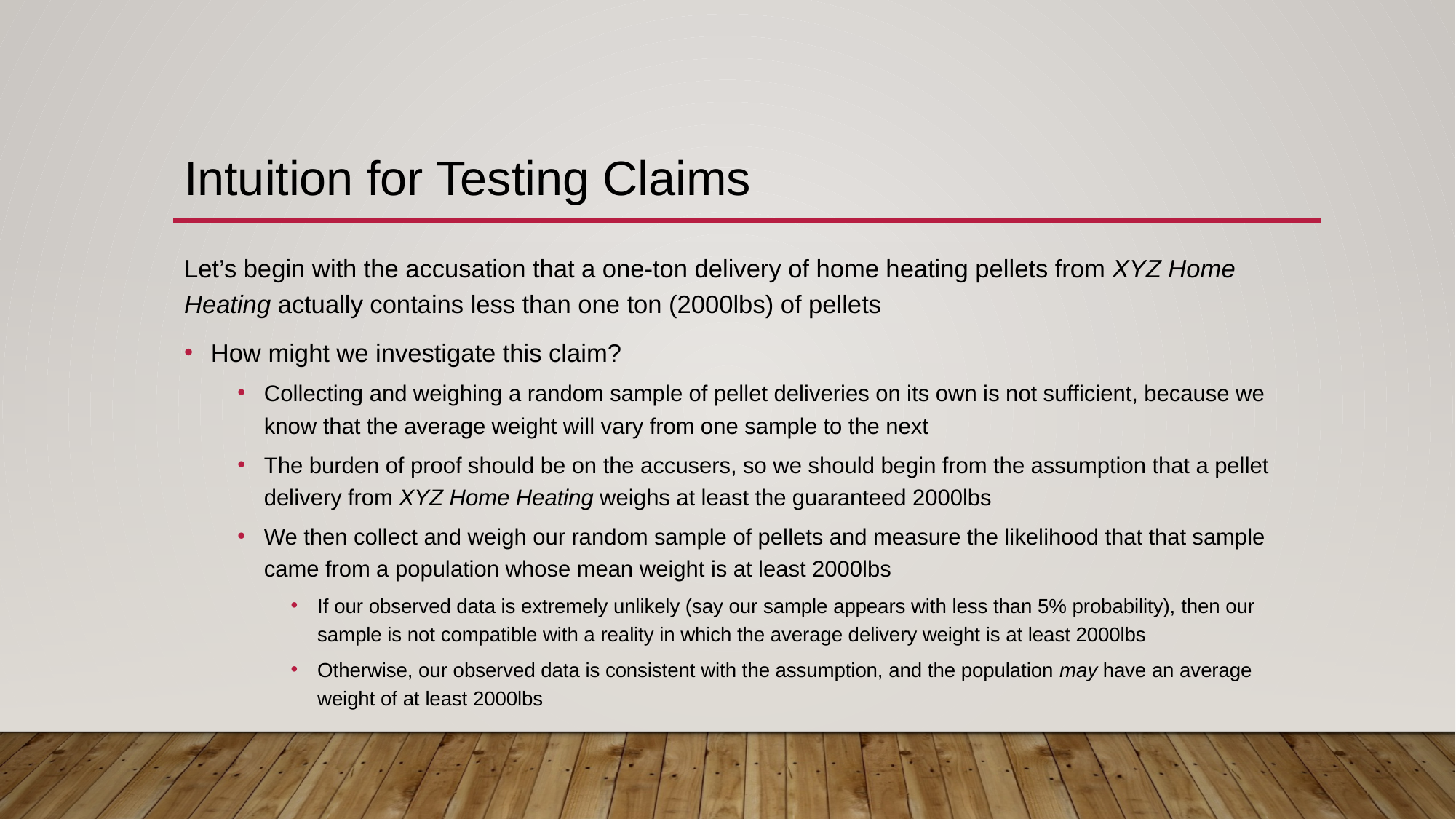

# Intuition for Testing Claims
Let’s begin with the accusation that a one-ton delivery of home heating pellets from XYZ Home Heating actually contains less than one ton (2000lbs) of pellets
How might we investigate this claim?
Collecting and weighing a random sample of pellet deliveries on its own is not sufficient, because we know that the average weight will vary from one sample to the next
The burden of proof should be on the accusers, so we should begin from the assumption that a pellet delivery from XYZ Home Heating weighs at least the guaranteed 2000lbs
We then collect and weigh our random sample of pellets and measure the likelihood that that sample came from a population whose mean weight is at least 2000lbs
If our observed data is extremely unlikely (say our sample appears with less than 5% probability), then our sample is not compatible with a reality in which the average delivery weight is at least 2000lbs
Otherwise, our observed data is consistent with the assumption, and the population may have an average weight of at least 2000lbs